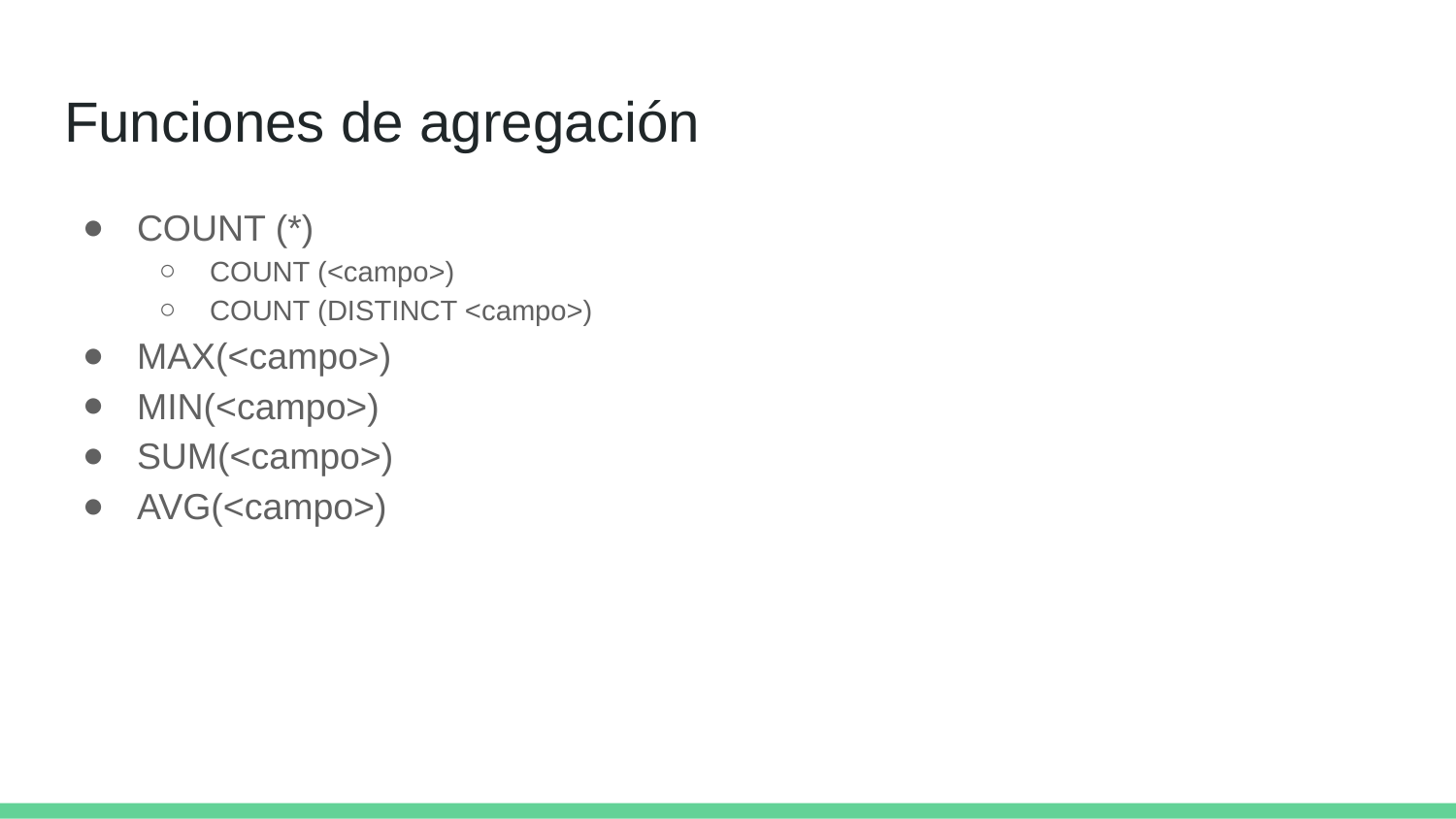

# Funciones de agregación
COUNT (*)
COUNT (<campo>)
COUNT (DISTINCT <campo>)
MAX(<campo>)
MIN(<campo>)
SUM(<campo>)
AVG(<campo>)